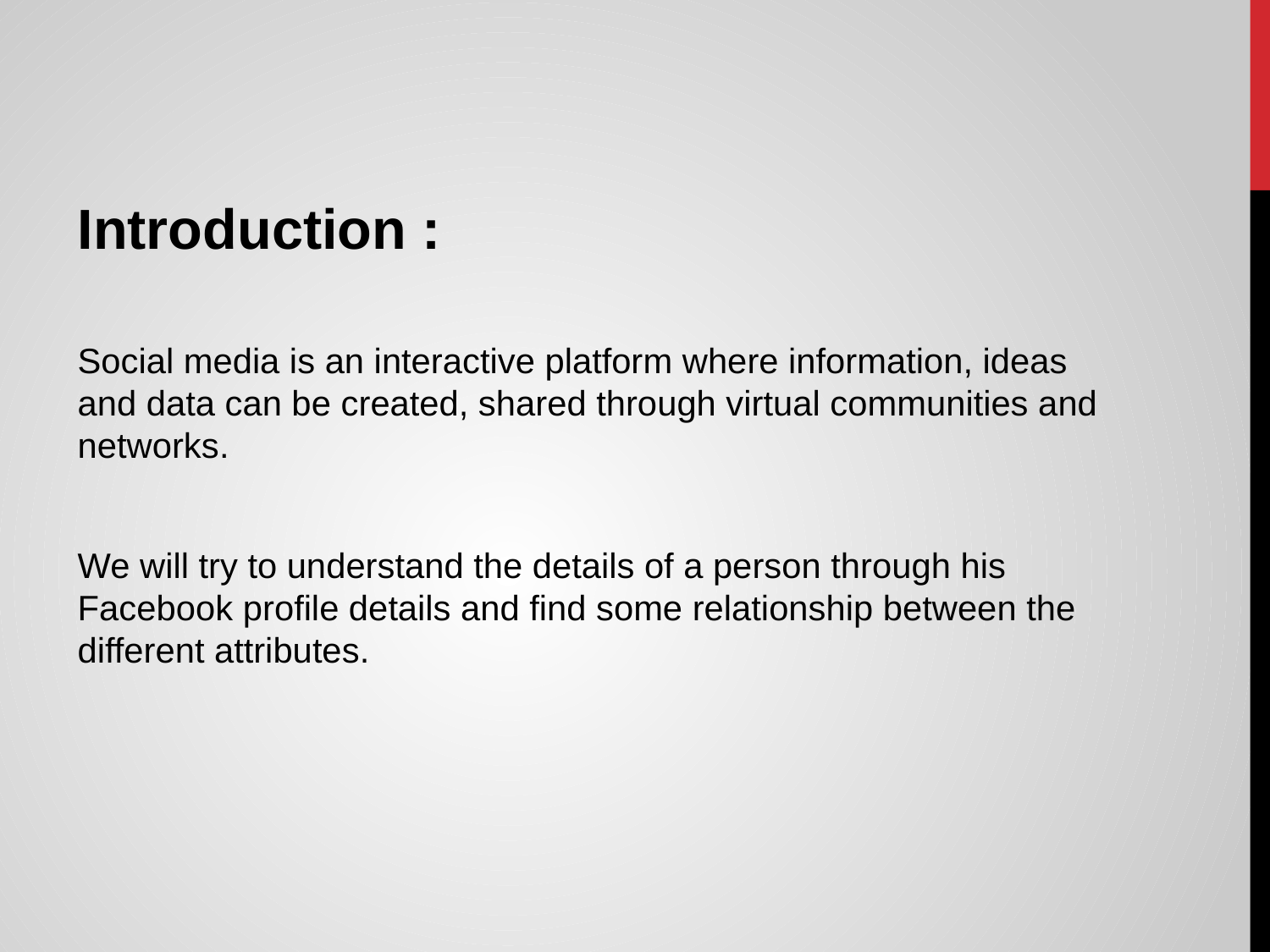

Introduction :

Social media is an interactive platform where information, ideas and data can be created, shared through virtual communities and networks.

We will try to understand the details of a person through his Facebook profile details and find some relationship between the different attributes.